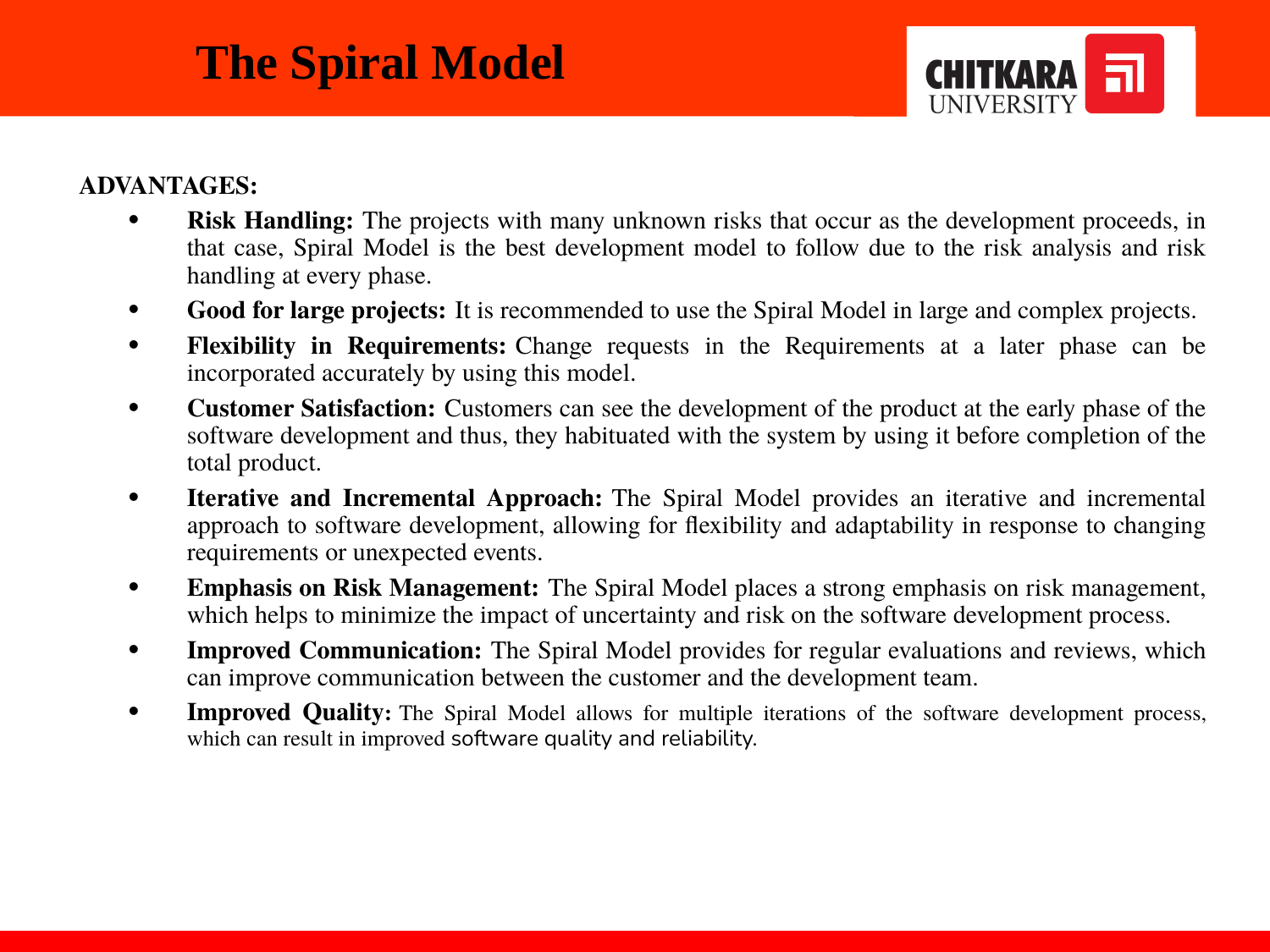

# The Spiral Model
ADVANTAGES:
Risk Handling: The projects with many unknown risks that occur as the development proceeds, in that case, Spiral Model is the best development model to follow due to the risk analysis and risk handling at every phase.
Good for large projects: It is recommended to use the Spiral Model in large and complex projects.
Flexibility in Requirements: Change requests in the Requirements at a later phase can be incorporated accurately by using this model.
Customer Satisfaction: Customers can see the development of the product at the early phase of the software development and thus, they habituated with the system by using it before completion of the total product.
Iterative and Incremental Approach: The Spiral Model provides an iterative and incremental approach to software development, allowing for flexibility and adaptability in response to changing requirements or unexpected events.
Emphasis on Risk Management: The Spiral Model places a strong emphasis on risk management, which helps to minimize the impact of uncertainty and risk on the software development process.
Improved Communication: The Spiral Model provides for regular evaluations and reviews, which can improve communication between the customer and the development team.
Improved Quality: The Spiral Model allows for multiple iterations of the software development process, which can result in improved software quality and reliability.

04-01-2024
26